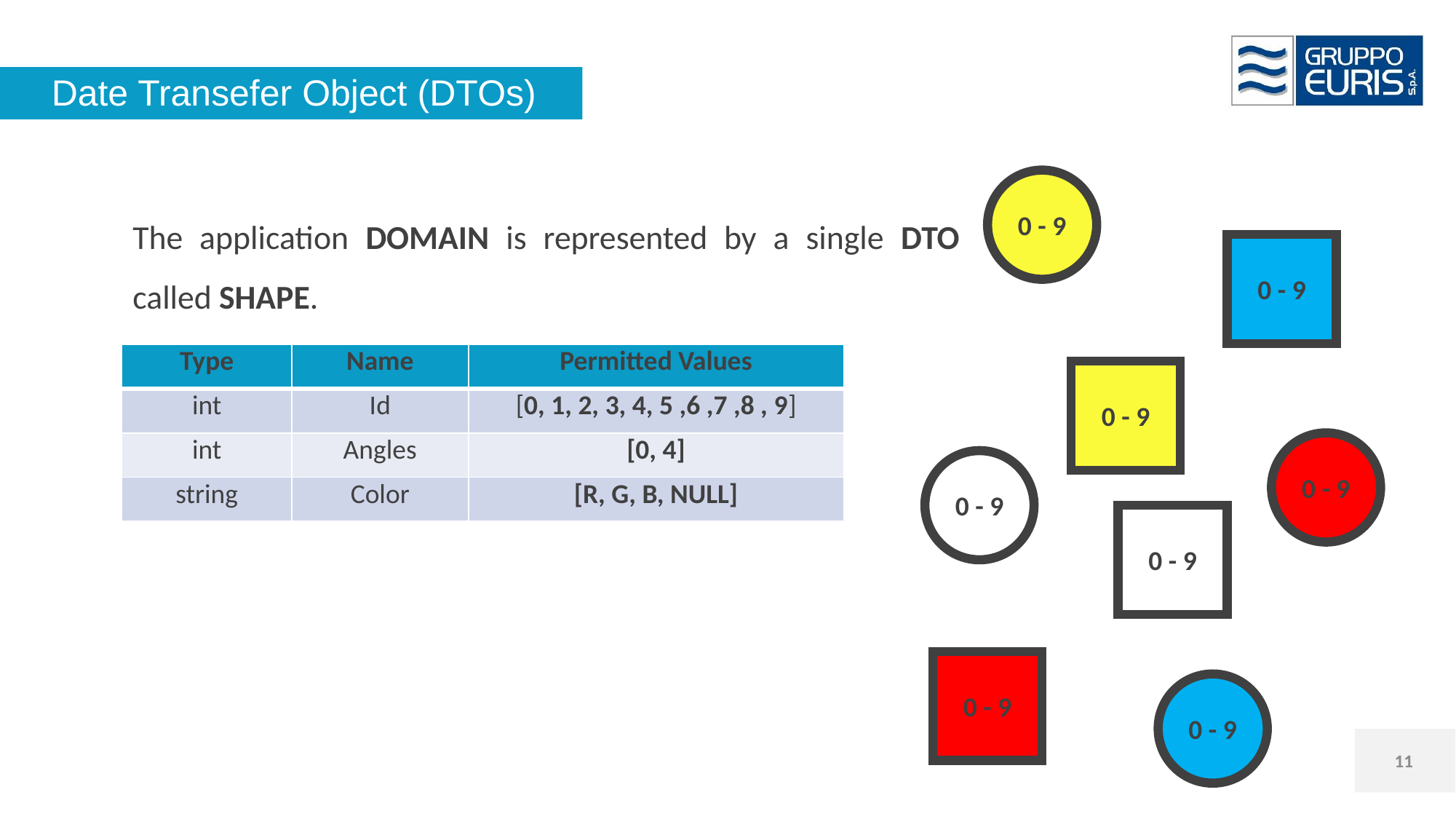

Date Transefer Object (DTOs)

0 - 9
The application DOMAIN is represented by a single DTO called SHAPE.

0 - 9
| Type | Name | Permitted Values |
| --- | --- | --- |
| int | Id | [0, 1, 2, 3, 4, 5 ,6 ,7 ,8 , 9] |
| int | Angles | [0, 4] |
| string | Color | [R, G, B, NULL] |
0 - 9
0 - 9
0 - 9
0 - 9
0 - 9
0 - 9
11